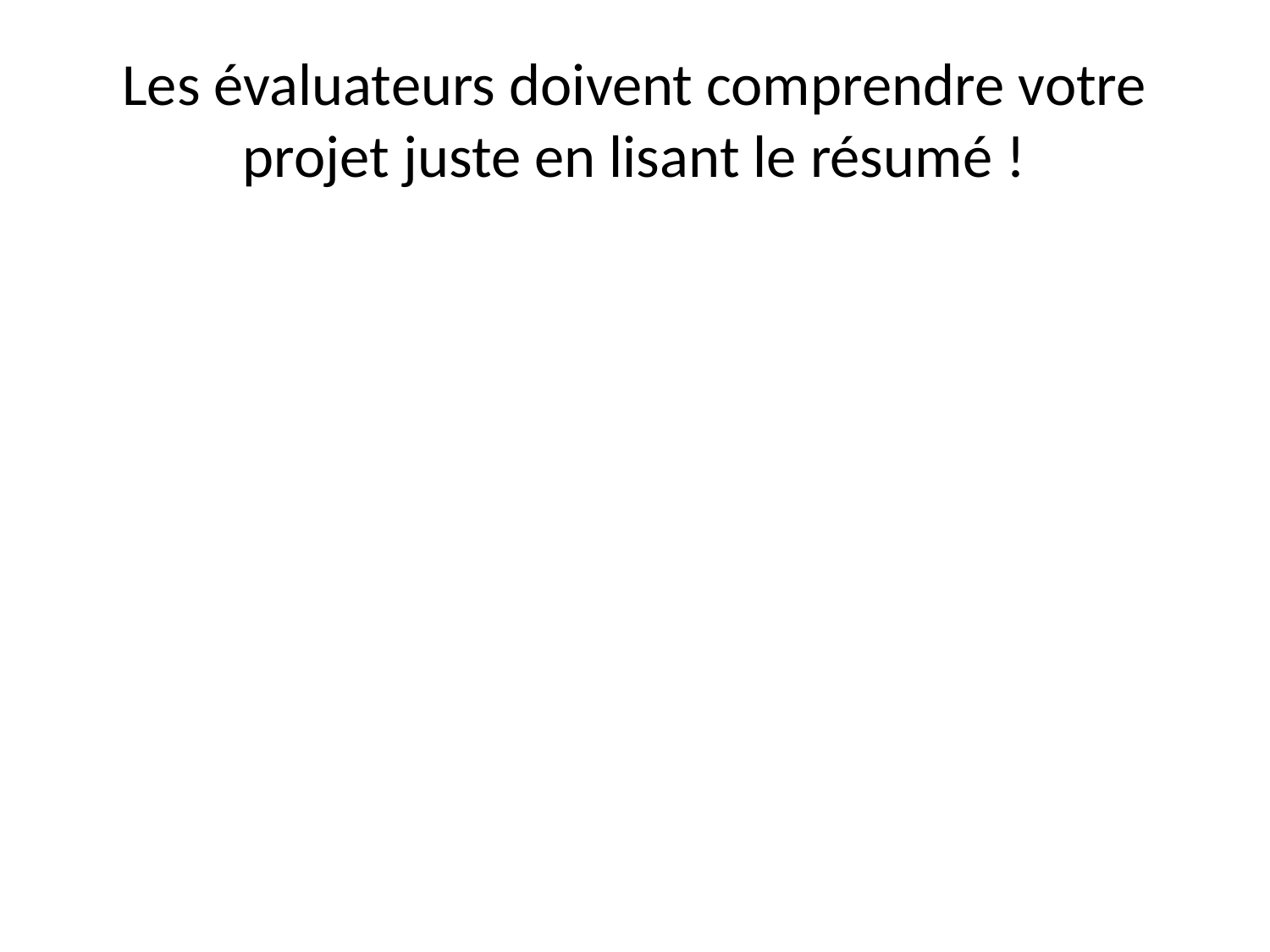

# Les évaluateurs doivent comprendre votre projet juste en lisant le résumé !